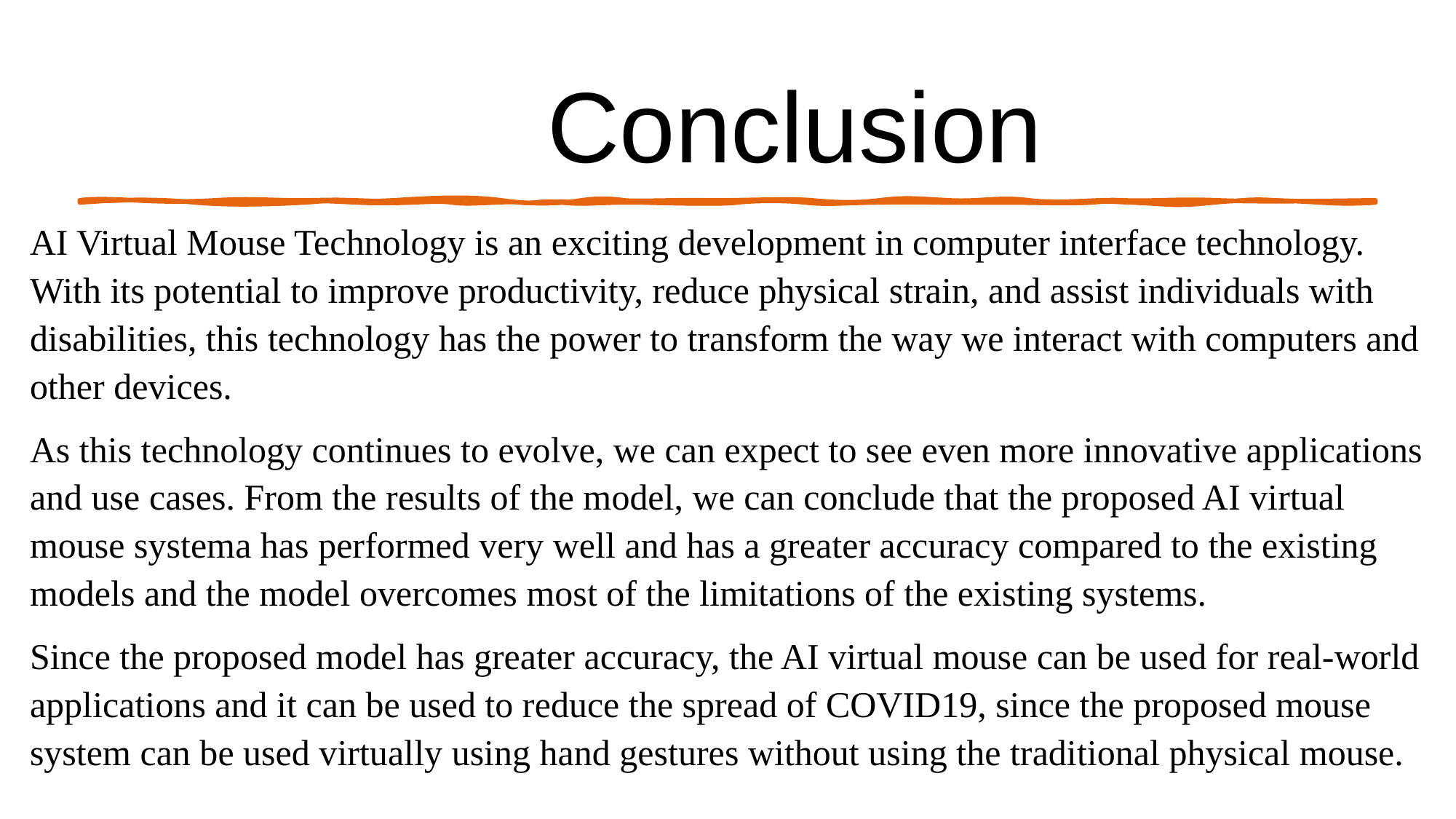

# Conclusion

AI Virtual Mouse Technology is an exciting development in computer interface technology. With its potential to improve productivity, reduce physical strain, and assist individuals with disabilities, this technology has the power to transform the way we interact with computers and other devices.
As this technology continues to evolve, we can expect to see even more innovative applications and use cases. From the results of the model, we can conclude that the proposed AI virtual mouse systema has performed very well and has a greater accuracy compared to the existing models and the model overcomes most of the limitations of the existing systems.
Since the proposed model has greater accuracy, the AI virtual mouse can be used for real-world applications and it can be used to reduce the spread of COVID19, since the proposed mouse system can be used virtually using hand gestures without using the traditional physical mouse.